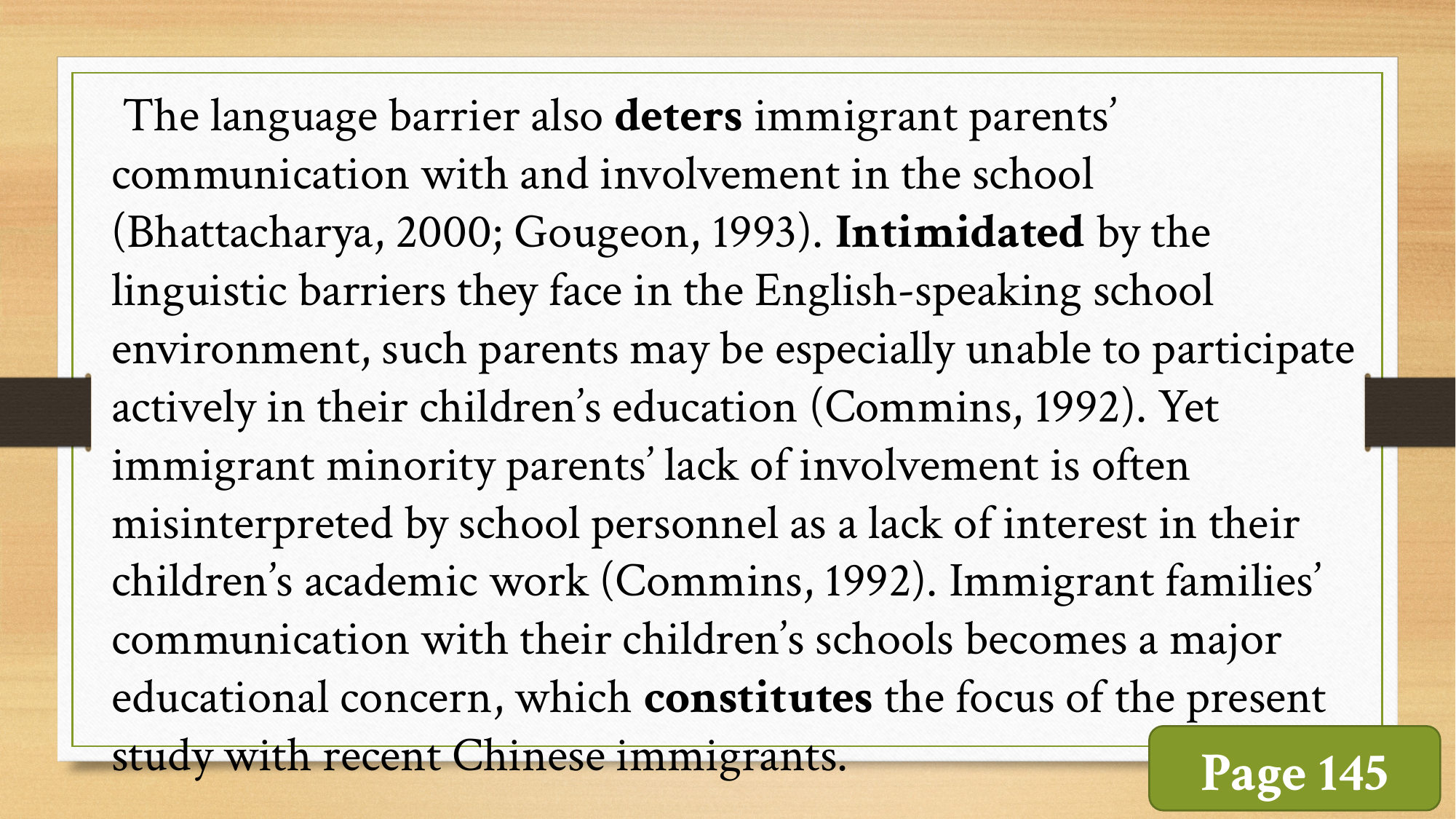

The language barrier also deters immigrant parents’ communication with and involvement in the school (Bhattacharya, 2000; Gougeon, 1993). Intimidated by the linguistic barriers they face in the English-speaking school environment, such parents may be especially unable to participate actively in their children’s education (Commins, 1992). Yet immigrant minority parents’ lack of involvement is often misinterpreted by school personnel as a lack of interest in their children’s academic work (Commins, 1992). Immigrant families’ communication with their children’s schools becomes a major educational concern, which constitutes the focus of the present study with recent Chinese immigrants.
Page 145